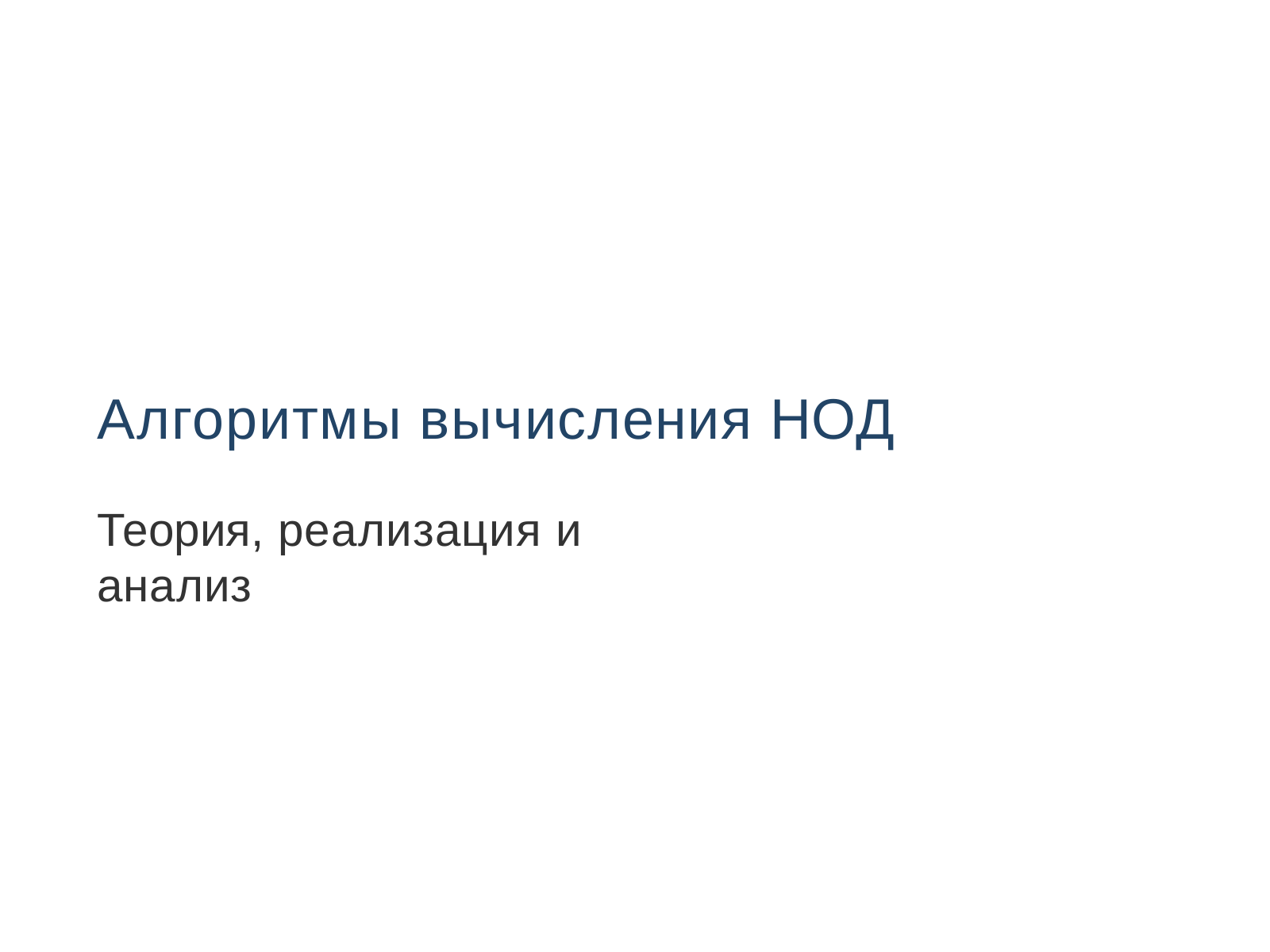

# Алгоритмы вычисления НОД
Теория, реализация и анализ